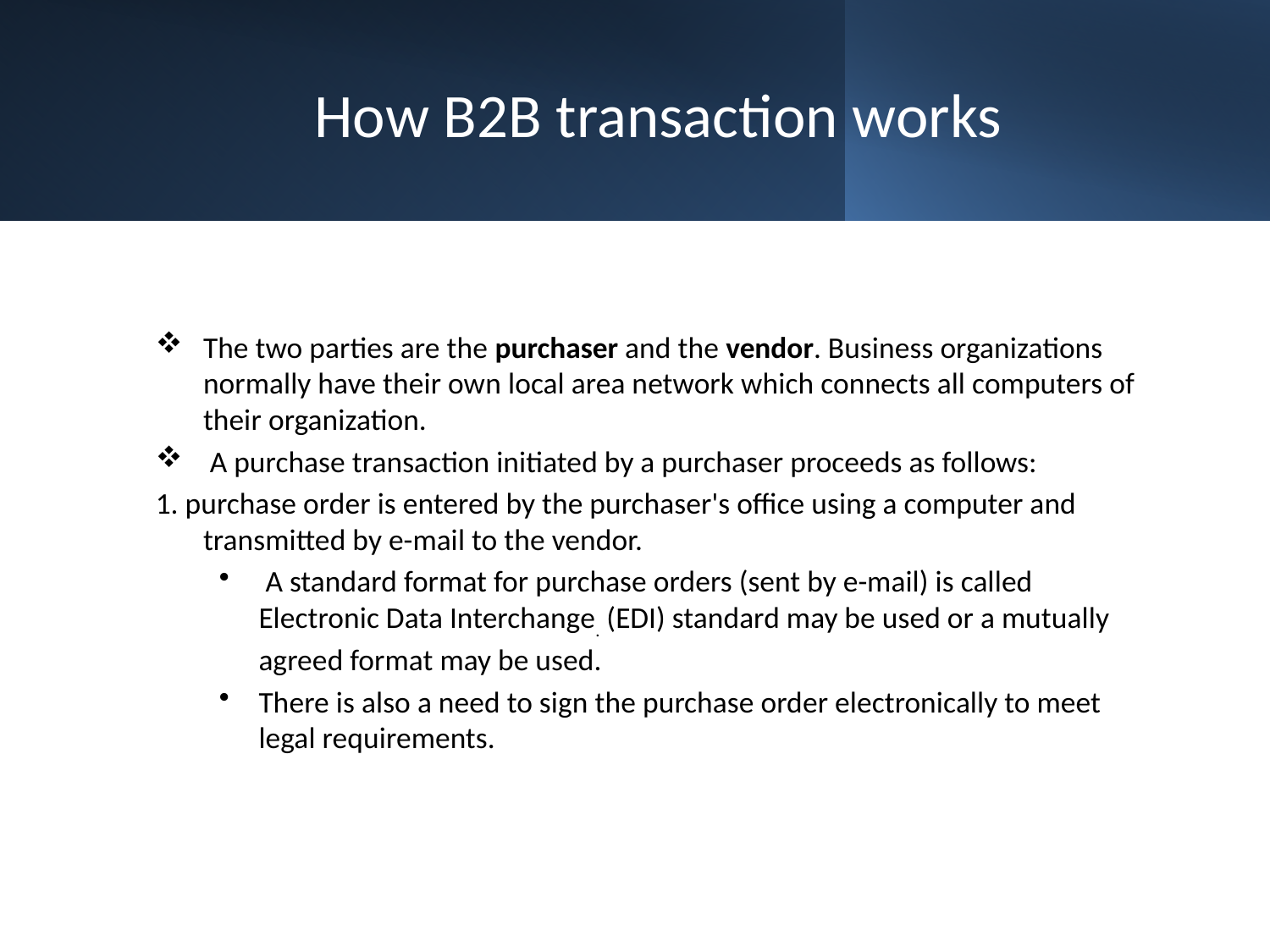

# How B2B transaction works
The two parties are the purchaser and the vendor. Business organizations normally have their own local area network which connects all computers of their organization.
 A purchase transaction initiated by a purchaser proceeds as follows:
1. purchase order is entered by the purchaser's office using a computer and transmitted by e-mail to the vendor.
 A standard format for purchase orders (sent by e-mail) is called Electronic Data Interchange. (EDI) standard may be used or a mutually agreed format may be used.
There is also a need to sign the purchase order electronically to meet legal requirements.